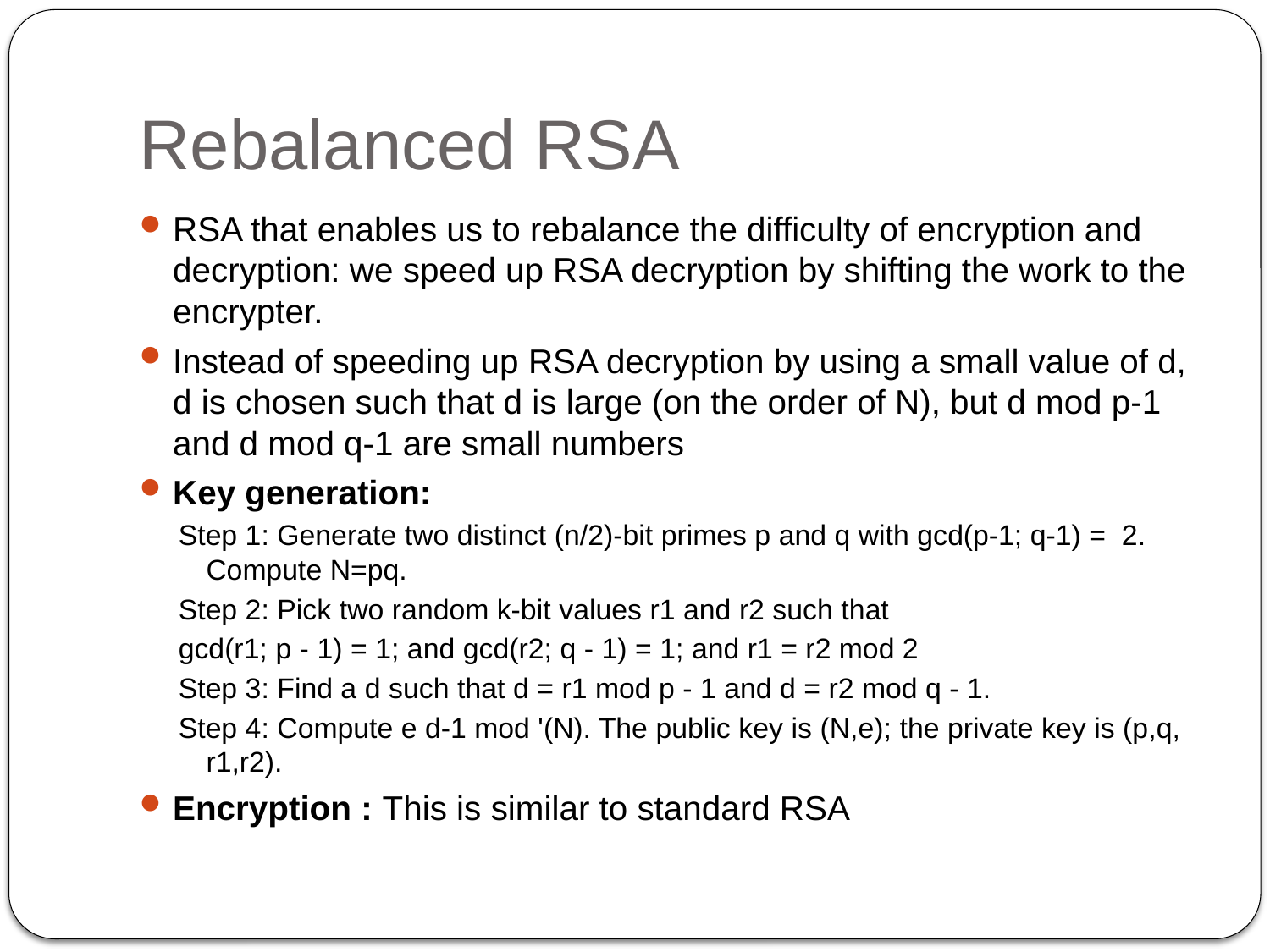

# Rebalanced RSA
RSA that enables us to rebalance the difficulty of encryption and decryption: we speed up RSA decryption by shifting the work to the encrypter.
Instead of speeding up RSA decryption by using a small value of d, d is chosen such that d is large (on the order of N), but d mod p-1 and d mod q-1 are small numbers
Key generation:
Step 1: Generate two distinct (n/2)-bit primes p and q with gcd(p-1; q-1) =  2. Compute N=pq.
Step 2: Pick two random k-bit values r1 and r2 such that
gcd(r1; p - 1) = 1; and gcd(r2; q - 1) = 1; and r1 = r2 mod 2
Step 3: Find a d such that d = r1 mod p - 1 and d = r2 mod q - 1.
Step 4: Compute e d-1 mod '(N). The public key is (N,e); the private key is (p,q, r1,r2).
Encryption : This is similar to standard RSA